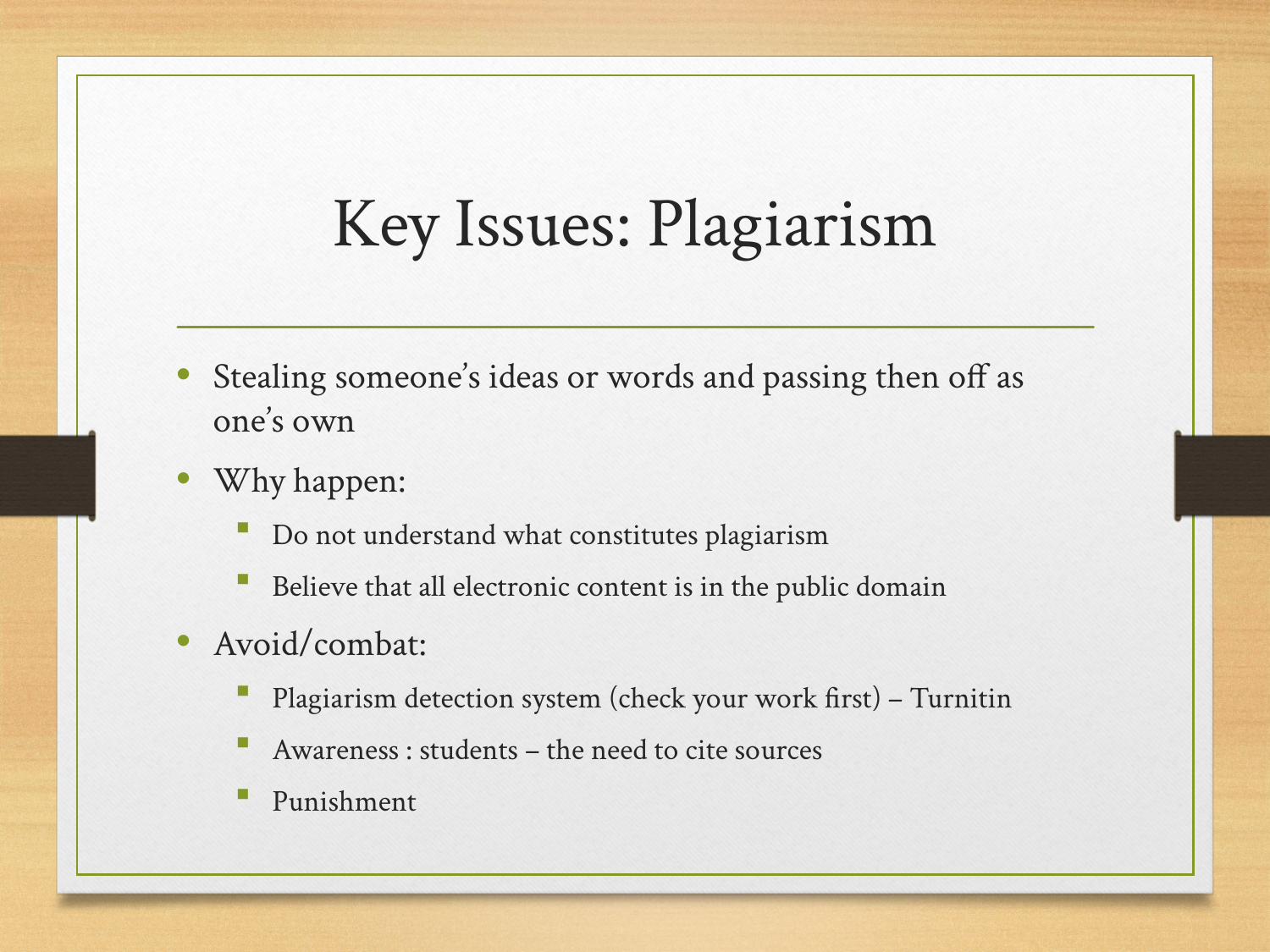

# Key Issues: Plagiarism
Stealing someone’s ideas or words and passing then off as one’s own
Why happen:
Do not understand what constitutes plagiarism
Believe that all electronic content is in the public domain
Avoid/combat:
Plagiarism detection system (check your work first) – Turnitin
Awareness : students – the need to cite sources
Punishment